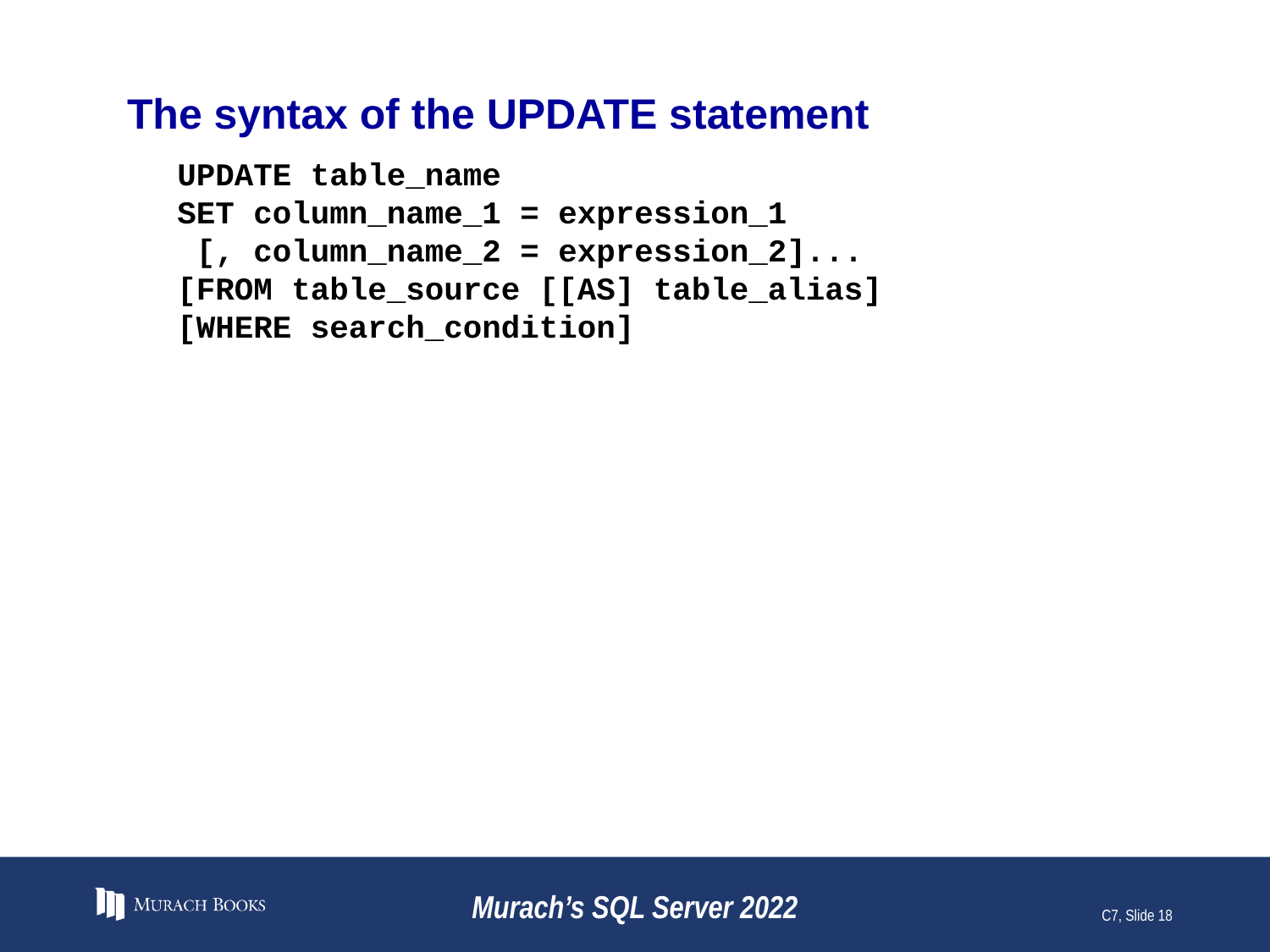

# The syntax of the UPDATE statement
UPDATE table_name
SET column_name_1 = expression_1
 [, column_name_2 = expression_2]...
[FROM table_source [[AS] table_alias]
[WHERE search_condition]

Murach’s SQL Server 2022

C7, Slide 18